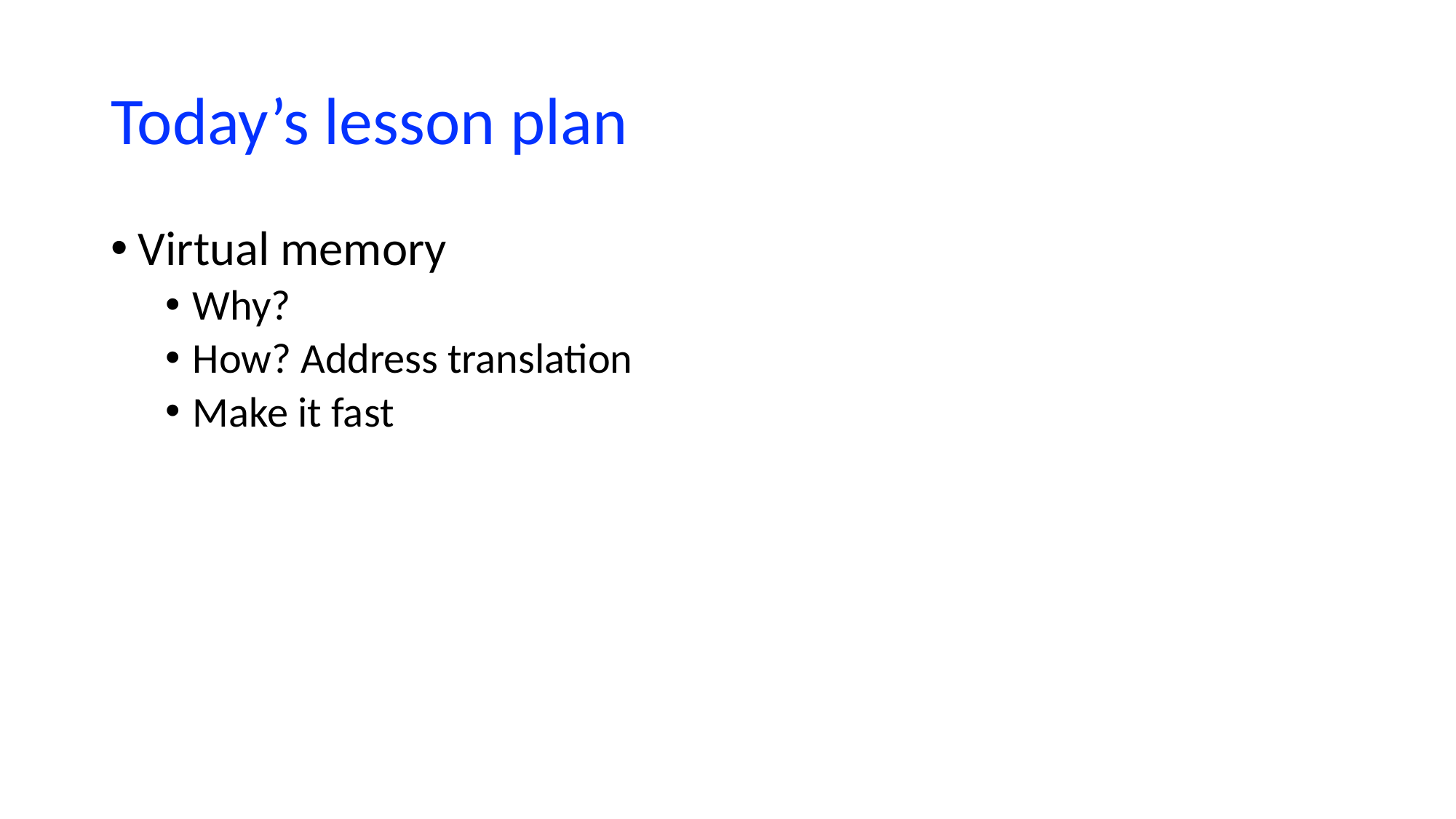

# Today’s lesson plan
Virtual memory
Why?
How? Address translation
Make it fast